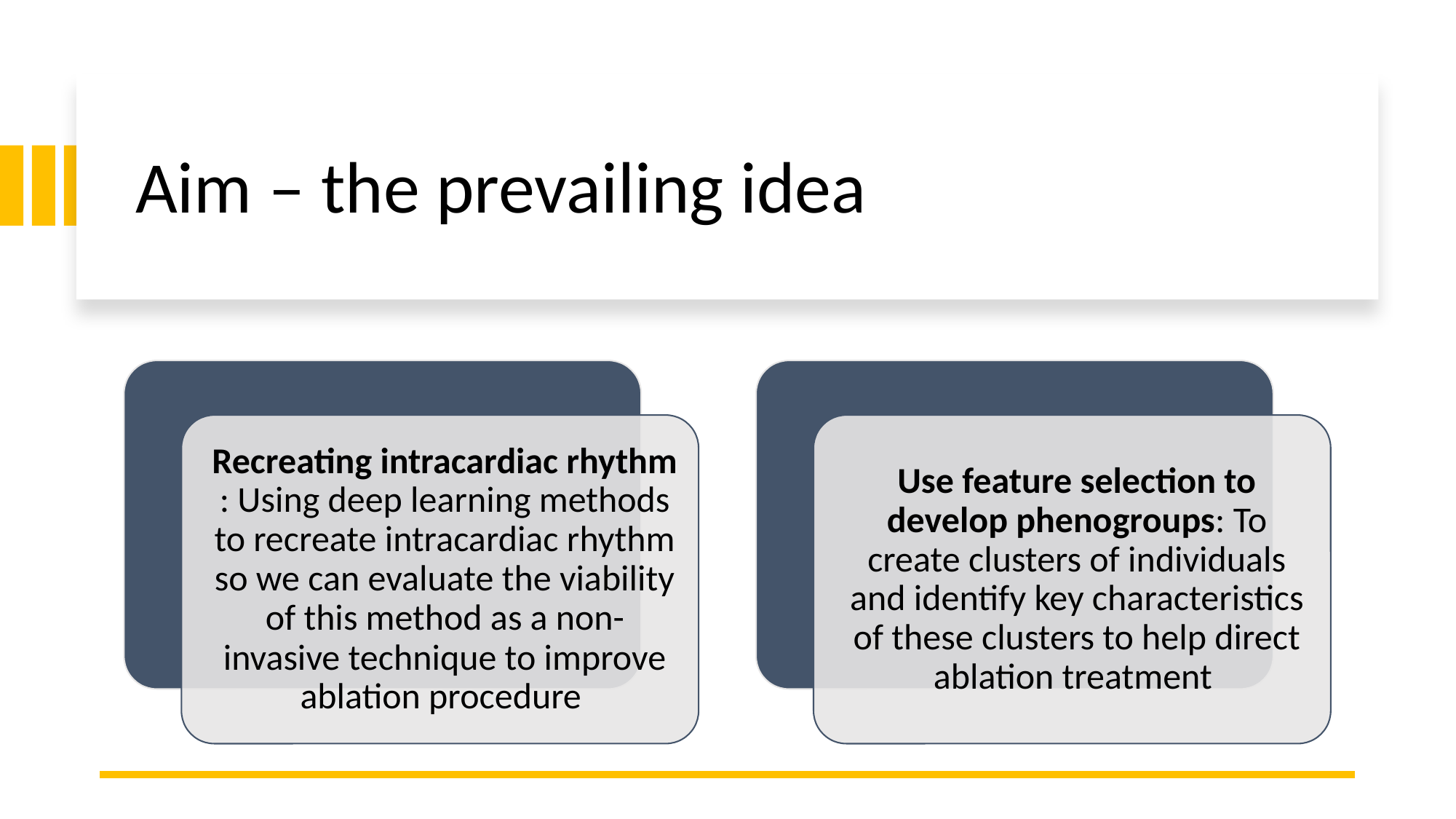

# Aim – the prevailing idea

Recreating intracardiac rhythm : Using deep learning methods to recreate intracardiac rhythm so we can evaluate the viability of this method as a non-invasive technique to improve ablation procedure
Use feature selection to develop phenogroups: To create clusters of individuals and identify key characteristics of these clusters to help direct ablation treatment